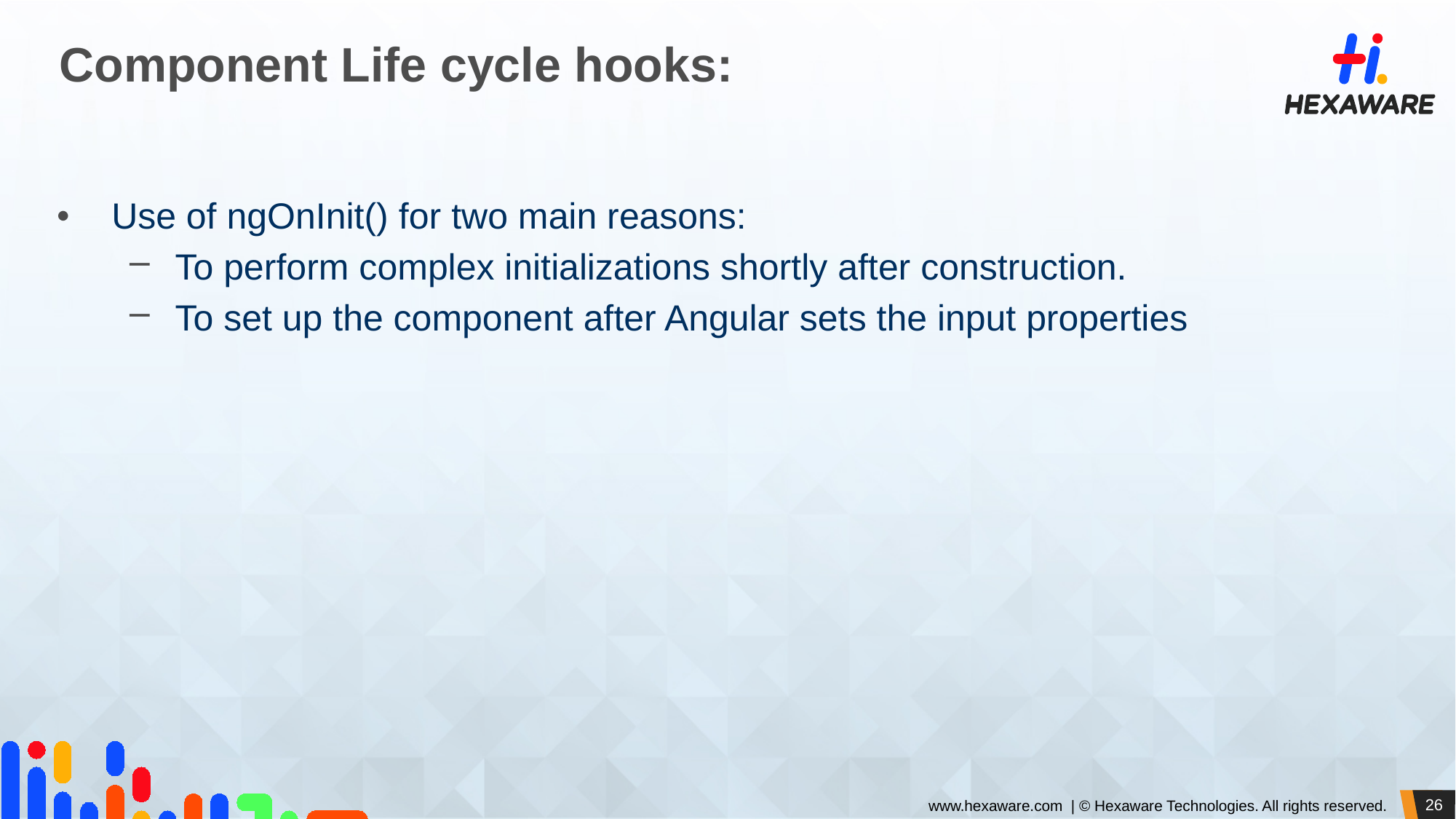

# Component Life cycle hooks:
Use of ngOnInit() for two main reasons:
To perform complex initializations shortly after construction.
To set up the component after Angular sets the input properties